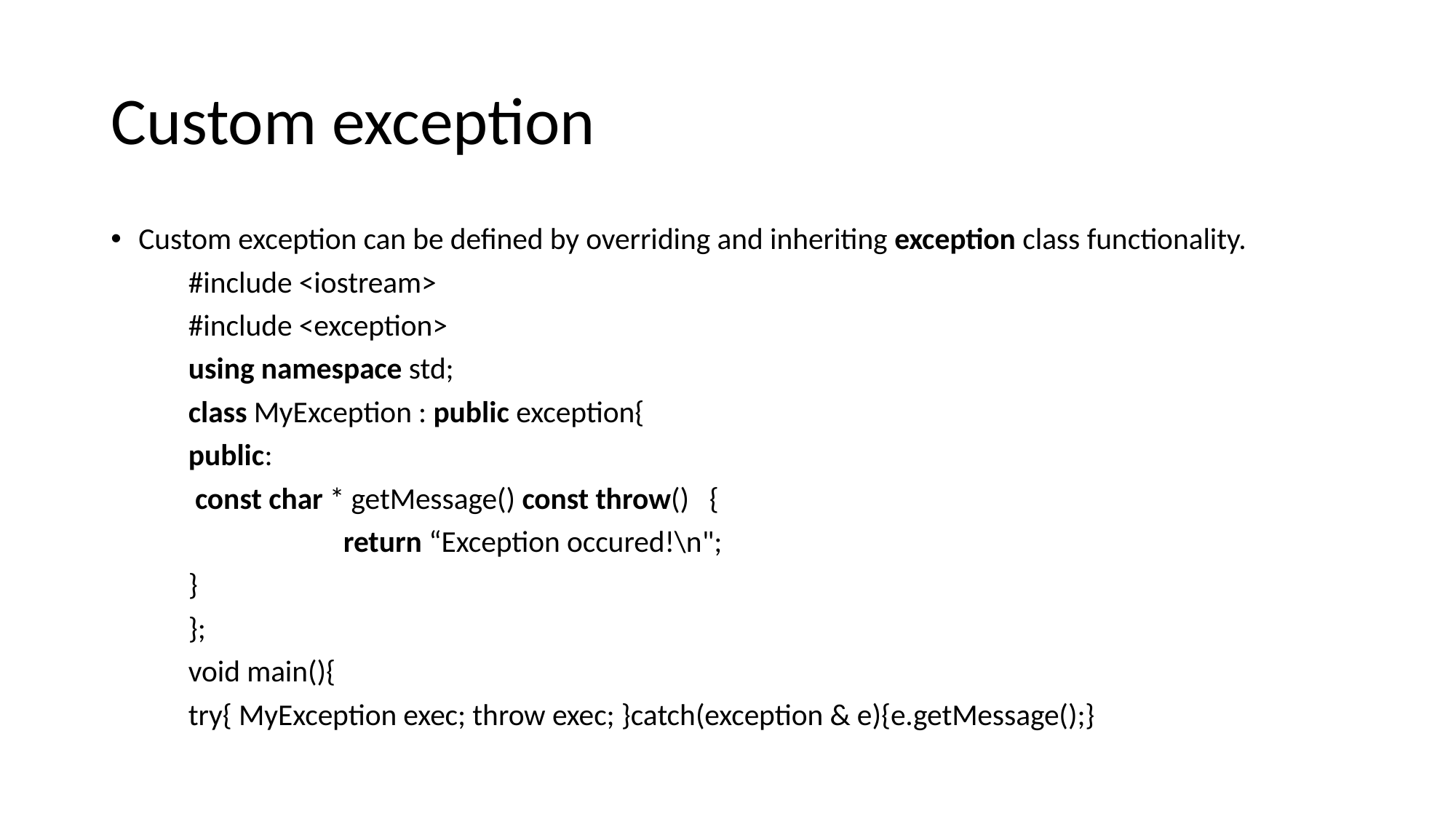

# Custom exception
Custom exception can be defined by overriding and inheriting exception class functionality.
	#include <iostream>
	#include <exception>
	using namespace std;
	class MyException : public exception{
   	public:
       		 const char * getMessage() const throw()   {
		            	return “Exception occured!\n";
        		}
	};
	void main(){
		try{ MyException exec; throw exec; }catch(exception & e){e.getMessage();}